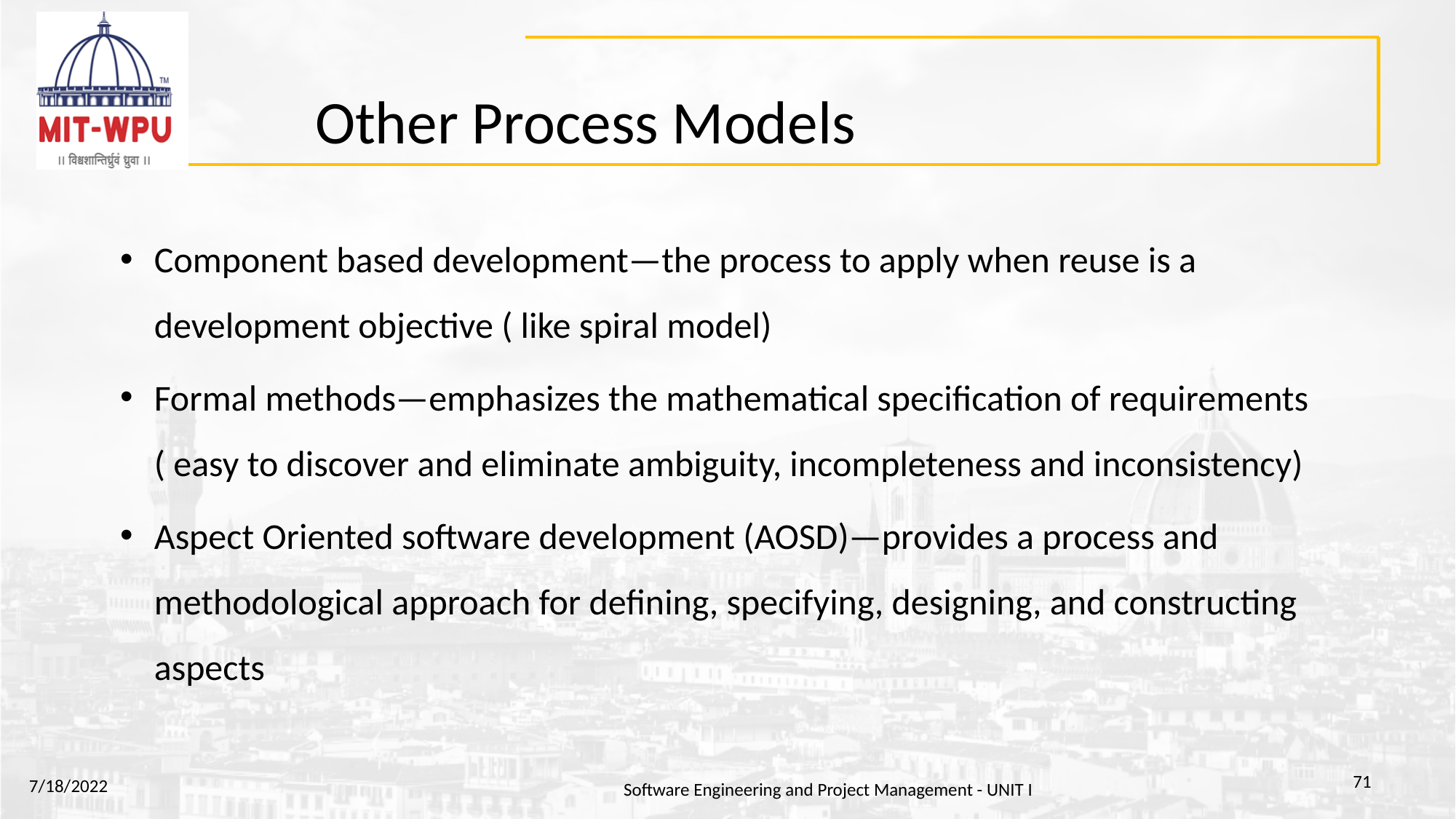

# Other Process Models
Component based development—the process to apply when reuse is a development objective ( like spiral model)
Formal methods—emphasizes the mathematical specification of requirements ( easy to discover and eliminate ambiguity, incompleteness and inconsistency)
Aspect Oriented software development (AOSD)—provides a process and methodological approach for defining, specifying, designing, and constructing aspects
71
7/18/2022
Software Engineering and Project Management - UNIT I